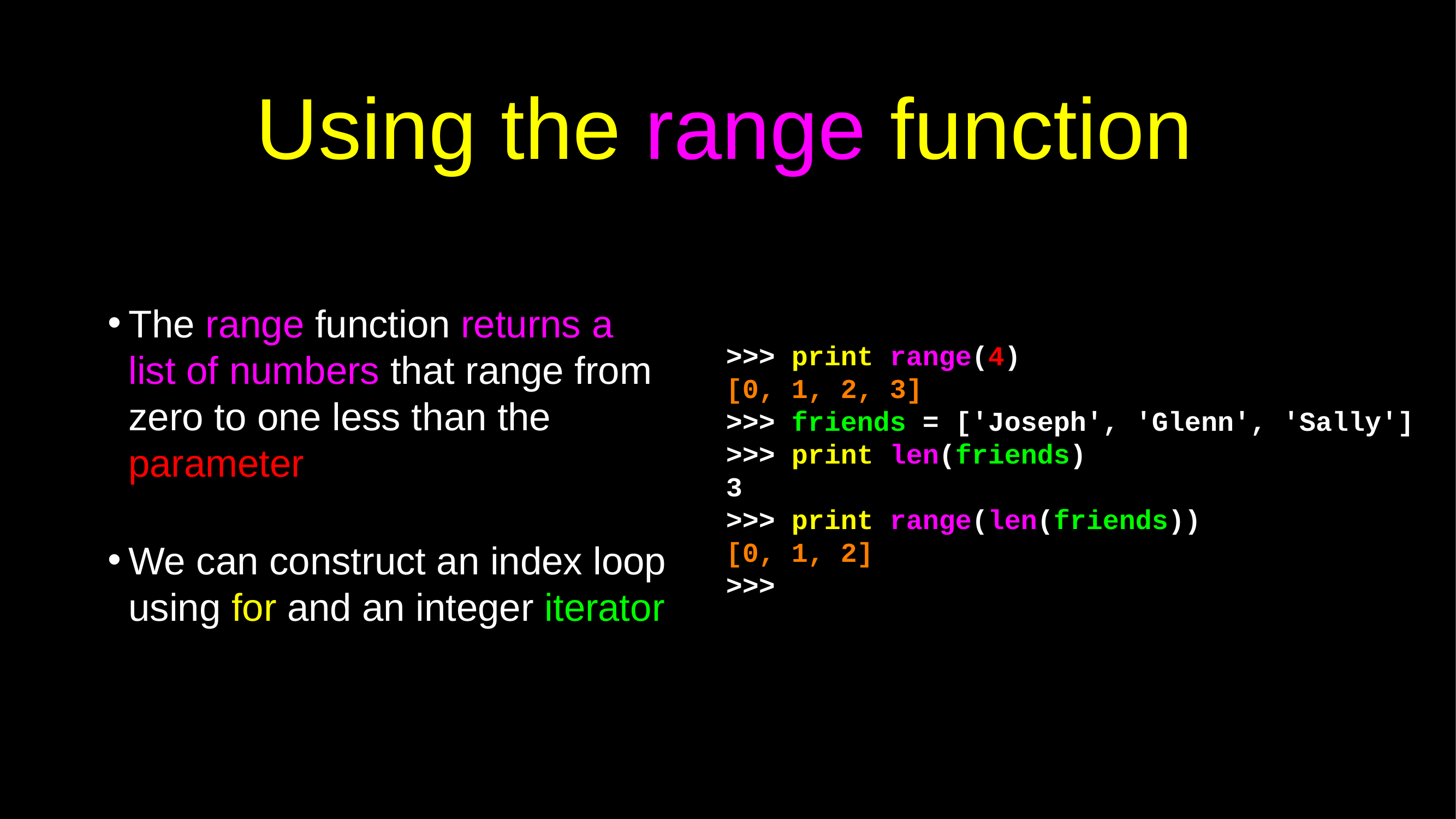

# Using the range function
The range function returns a list of numbers that range from zero to one less than the parameter
We can construct an index loop using for and an integer iterator
>>> print range(4)
[0, 1, 2, 3]
>>> friends = ['Joseph', 'Glenn', 'Sally']
>>> print len(friends)
3
>>> print range(len(friends))
[0, 1, 2]
>>>